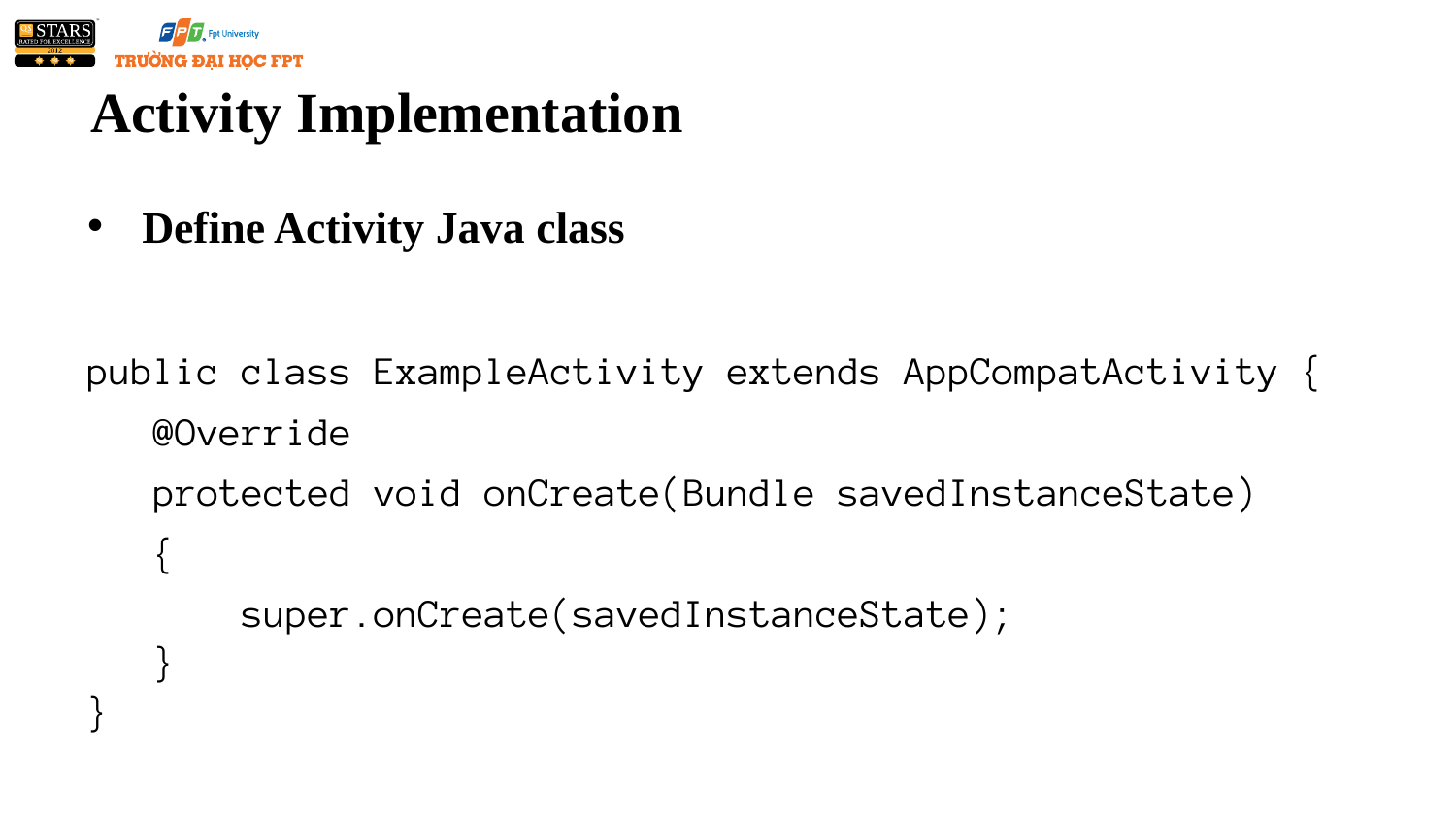

# Activity Implementation
Define Activity Java class

public class ExampleActivity extends AppCompatActivity {
   @Override
   protected void onCreate(Bundle savedInstanceState)
   {
       super.onCreate(savedInstanceState);
   }
}